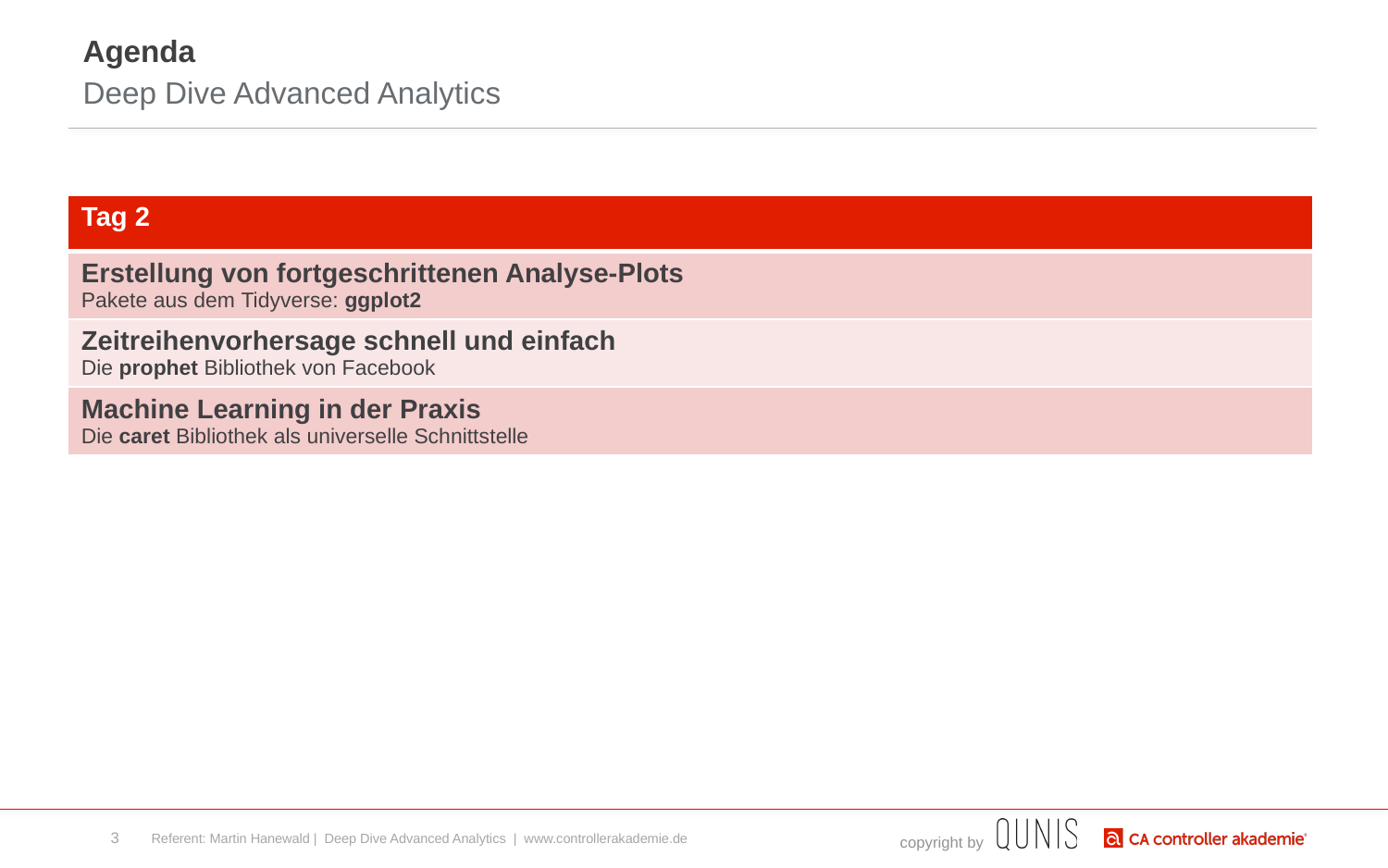

# Agenda
Deep Dive Advanced Analytics
| Tag 2 |
| --- |
| Erstellung von fortgeschrittenen Analyse-Plots Pakete aus dem Tidyverse: ggplot2 |
| Zeitreihenvorhersage schnell und einfach Die prophet Bibliothek von Facebook |
| Machine Learning in der Praxis Die caret Bibliothek als universelle Schnittstelle |